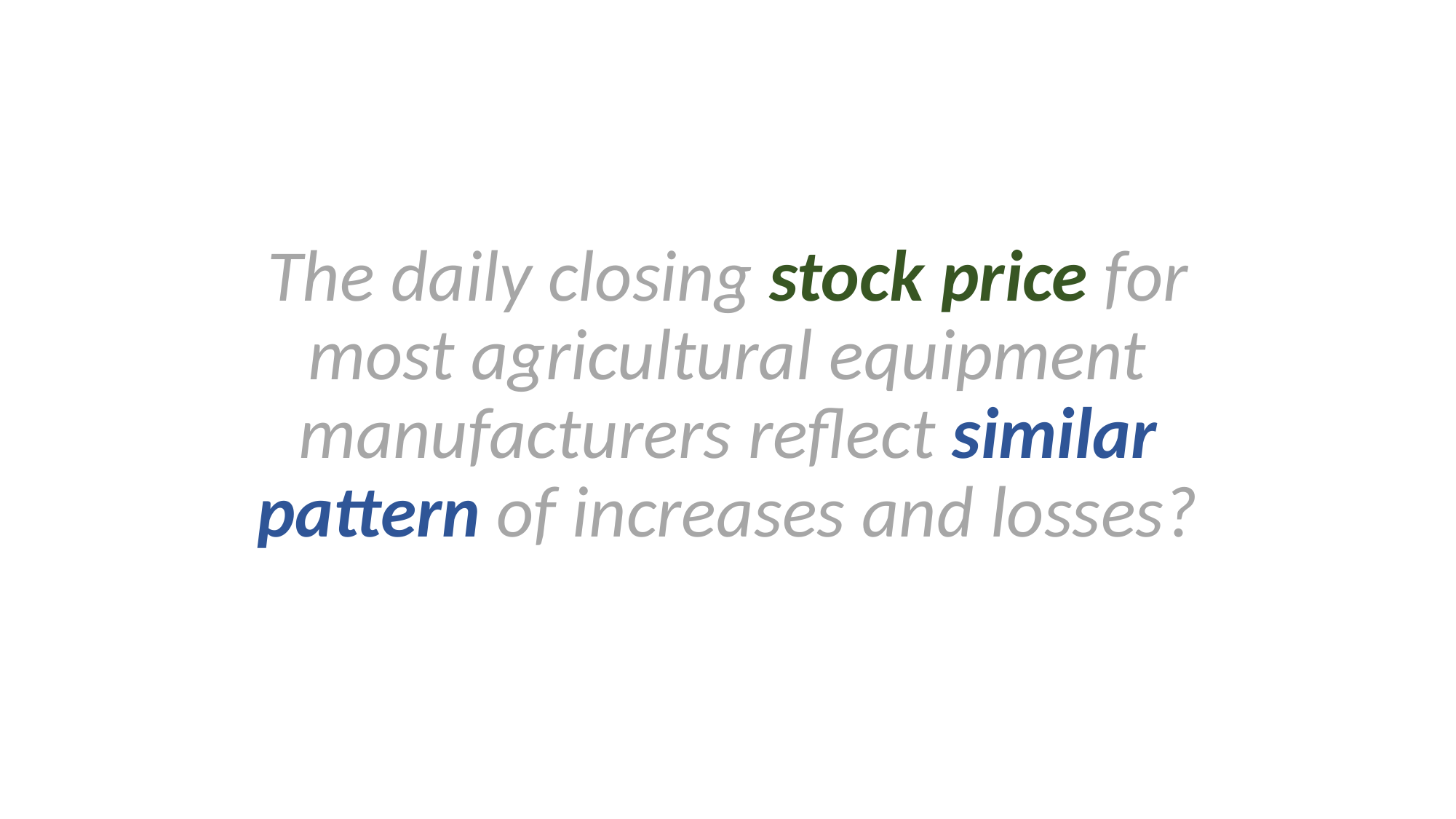

The daily closing stock price for most agricultural equipment manufacturers reflect similar pattern of increases and losses?